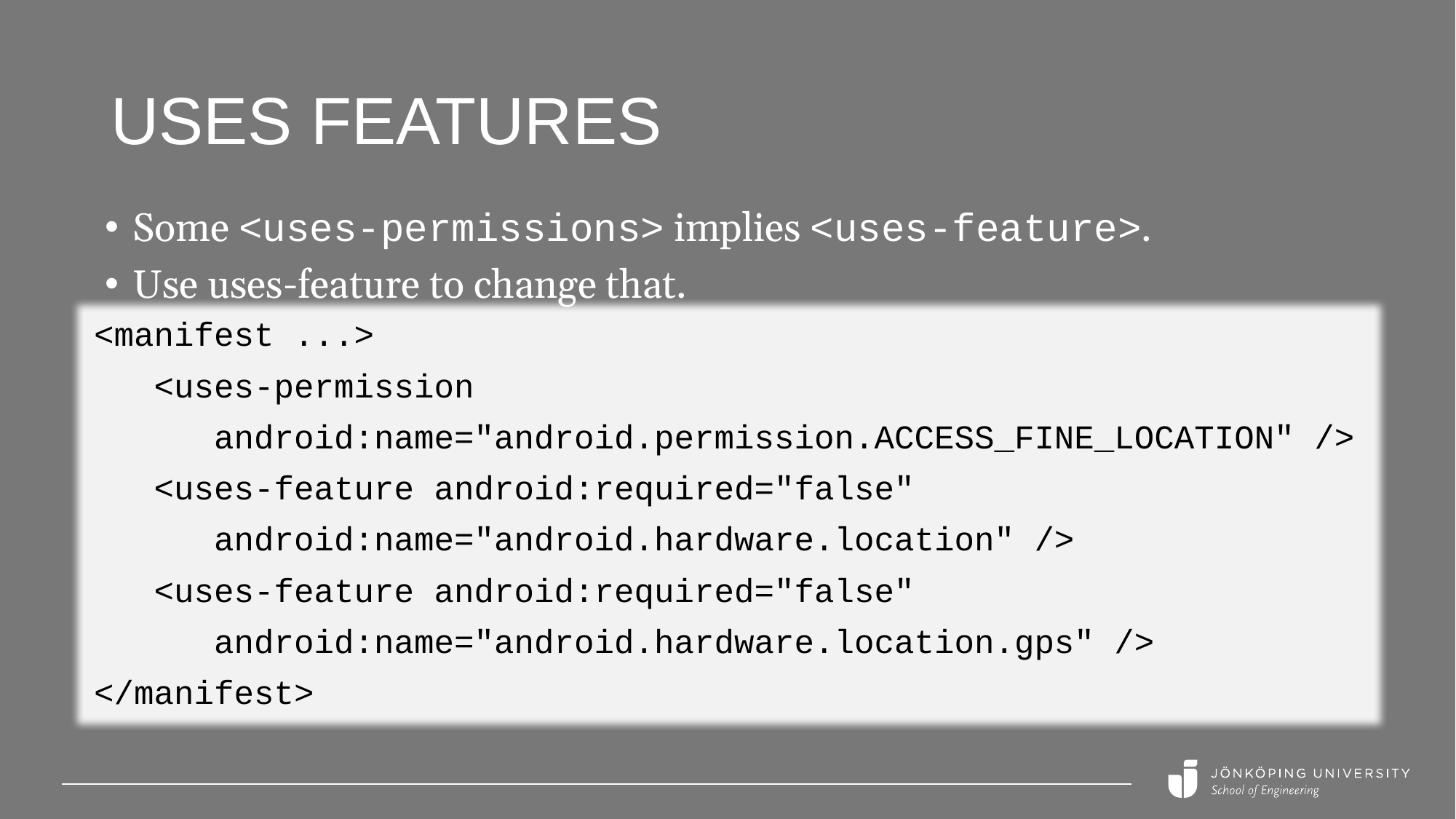

# Uses features
Some <uses-permissions> implies <uses-feature>.
Use uses-feature to change that.
<manifest ...>
   <uses-permission
      android:name="android.permission.ACCESS_FINE_LOCATION" />
   <uses-feature android:required="false"
      android:name="android.hardware.location" />
   <uses-feature android:required="false"
      android:name="android.hardware.location.gps" />
</manifest>